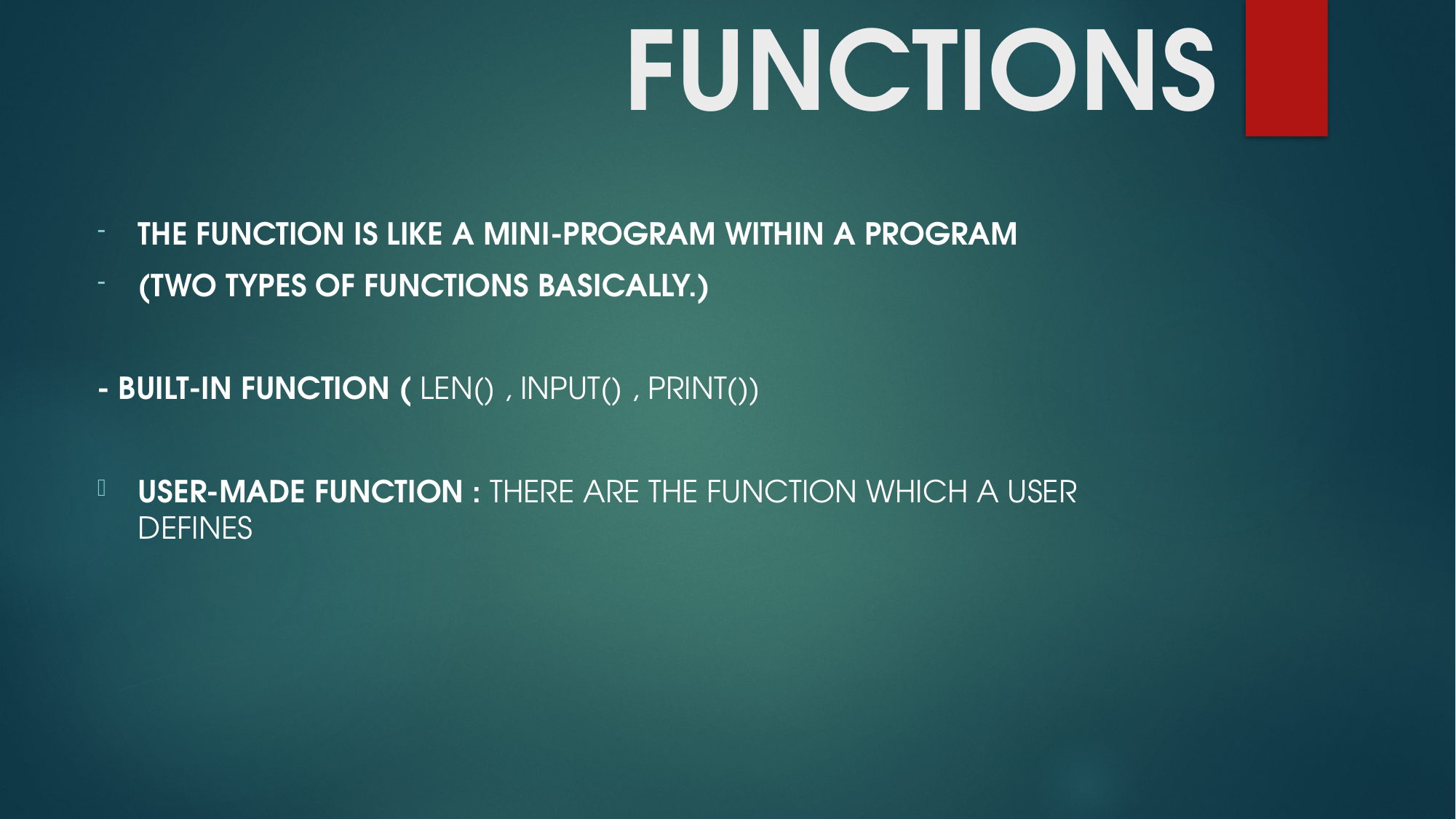

# FUNCTIONS
The function is like a mini-program within a program
(Two types of functions basically.)

- built-in function ( len() , Input() , print())

user-made function : There are the function which a user     defines